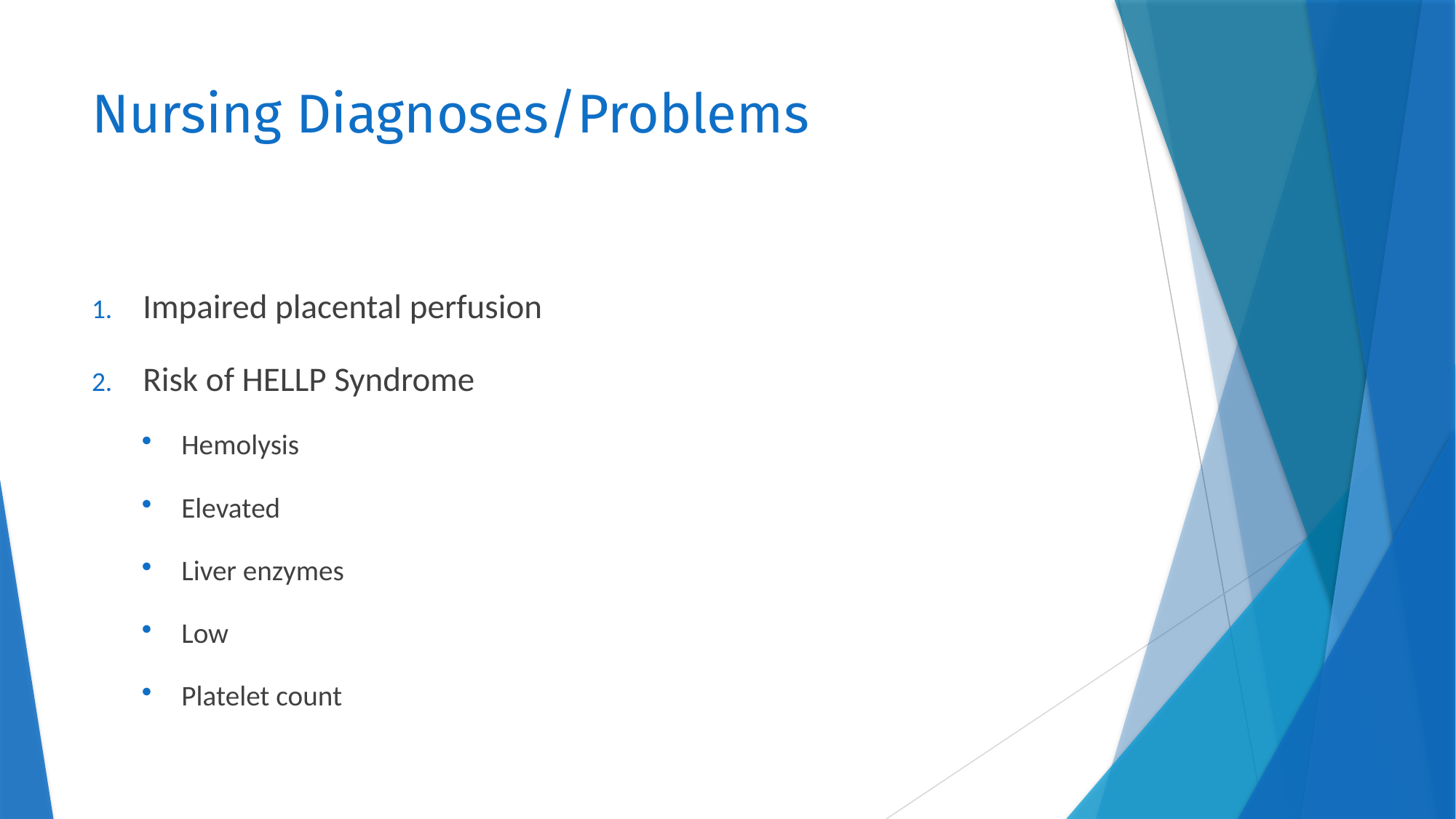

# Nursing Diagnoses/Problems
Impaired placental perfusion
Risk of HELLP Syndrome
Hemolysis
Elevated
Liver enzymes
Low
Platelet count